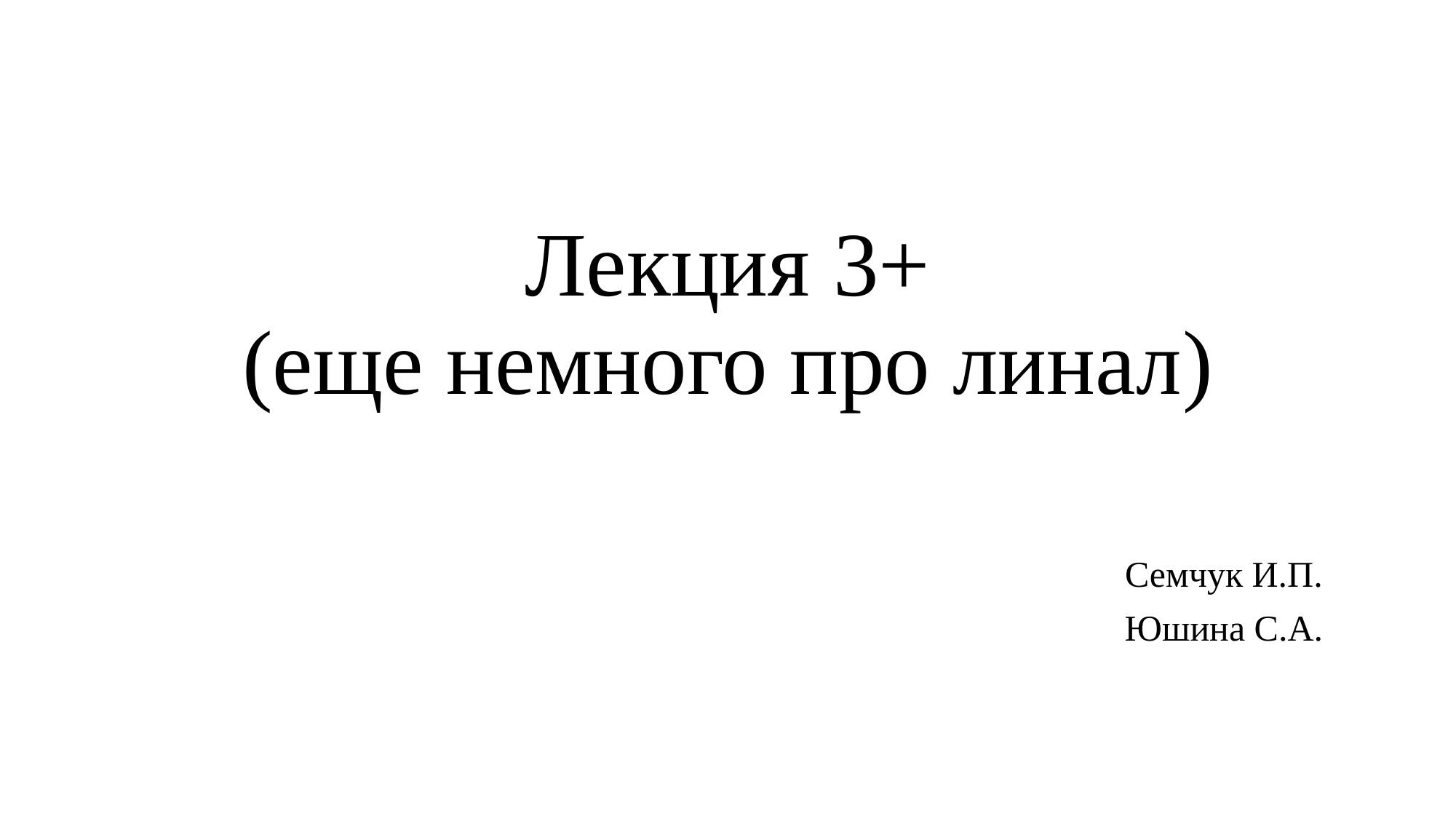

# Лекция 3+ (еще немного про линал)
Семчук И.П.
Юшина С.А.